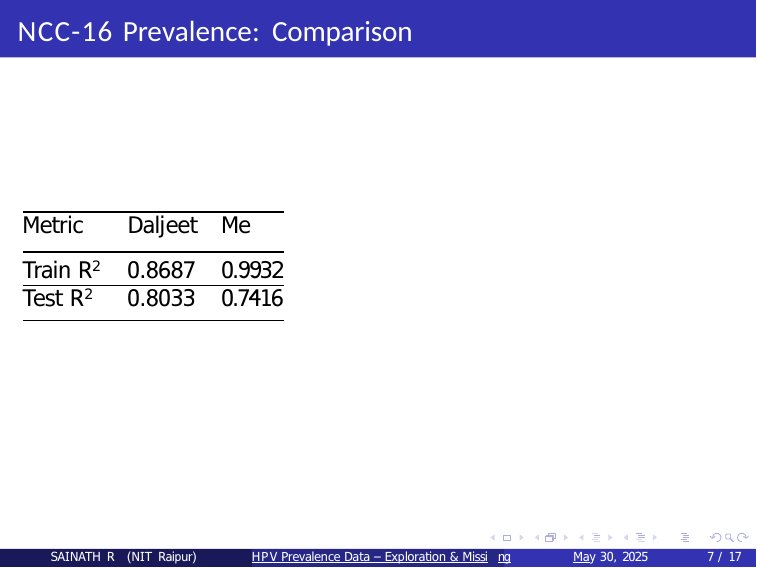

NCC-16 Prevalence: Comparison
| Metric | Daljeet | Me |
| --- | --- | --- |
| Train R2 | 0.8687 | 0.9932 |
| Test R2 | 0.8033 | 0.7416 |

SAINATH R (NIT Raipur)
HPV Prevalence Data – Exploration & Missi
May 30, 2025
7 / 17
ng